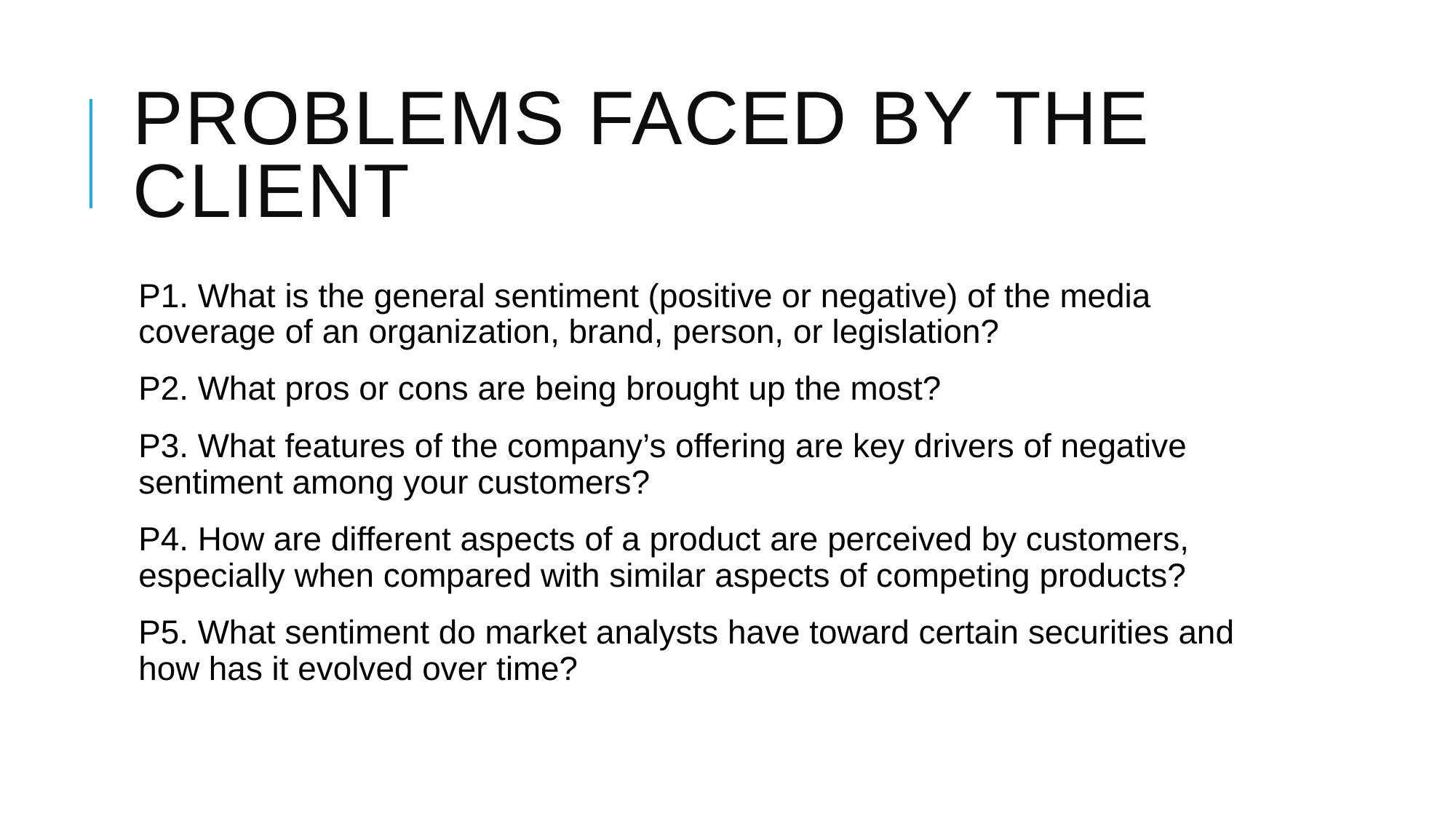

# Problems faced by the client
P1. What is the general sentiment (positive or negative) of the media coverage of an organization, brand, person, or legislation?
P2. What pros or cons are being brought up the most?
P3. What features of the company’s offering are key drivers of negative sentiment among your customers?
P4. How are different aspects of a product are perceived by customers, especially when compared with similar aspects of competing products?
P5. What sentiment do market analysts have toward certain securities and how has it evolved over time?